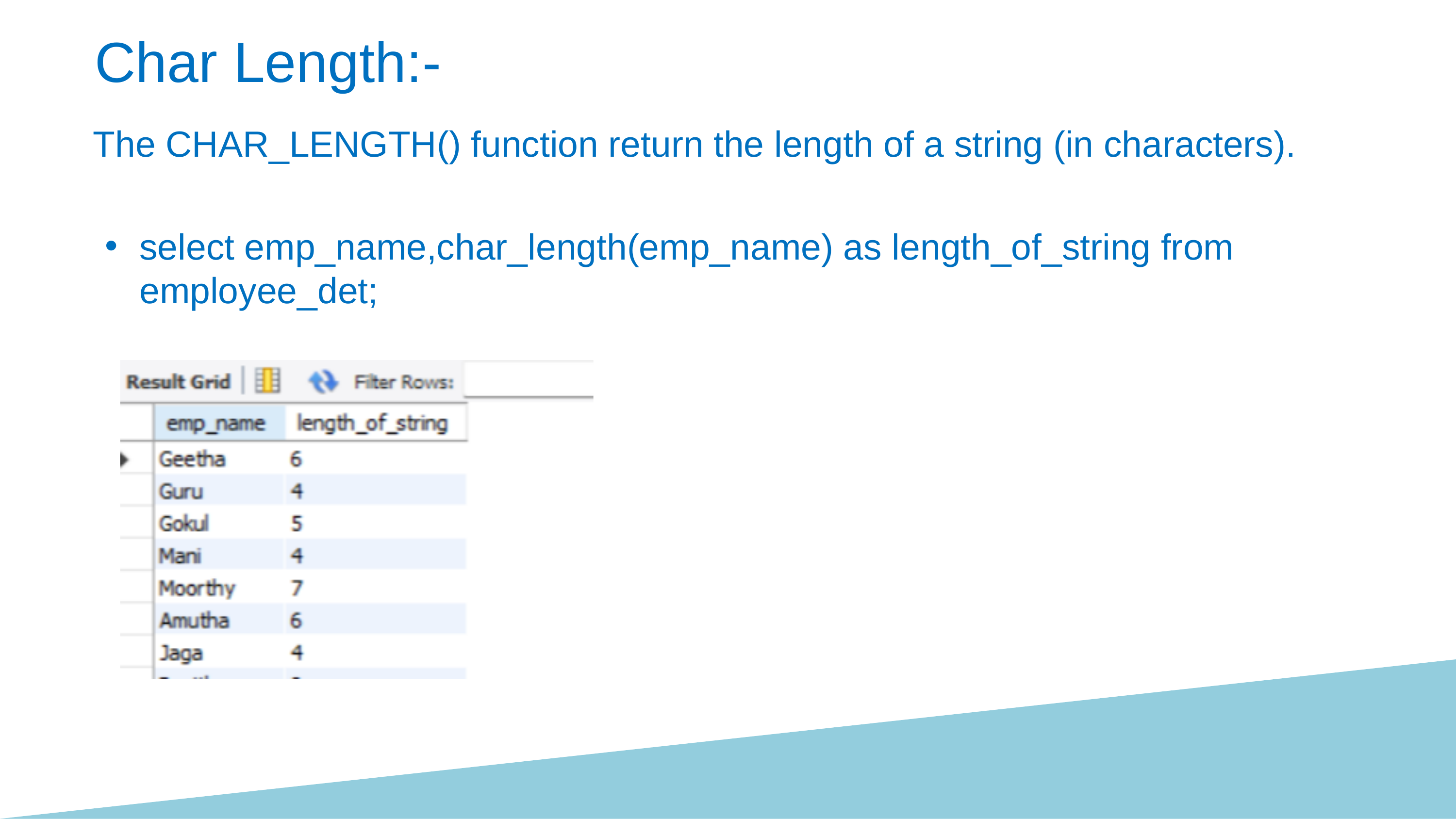

Char Length:-
The CHAR_LENGTH() function return the length of a string (in characters).
select emp_name,char_length(emp_name) as length_of_string from employee_det;